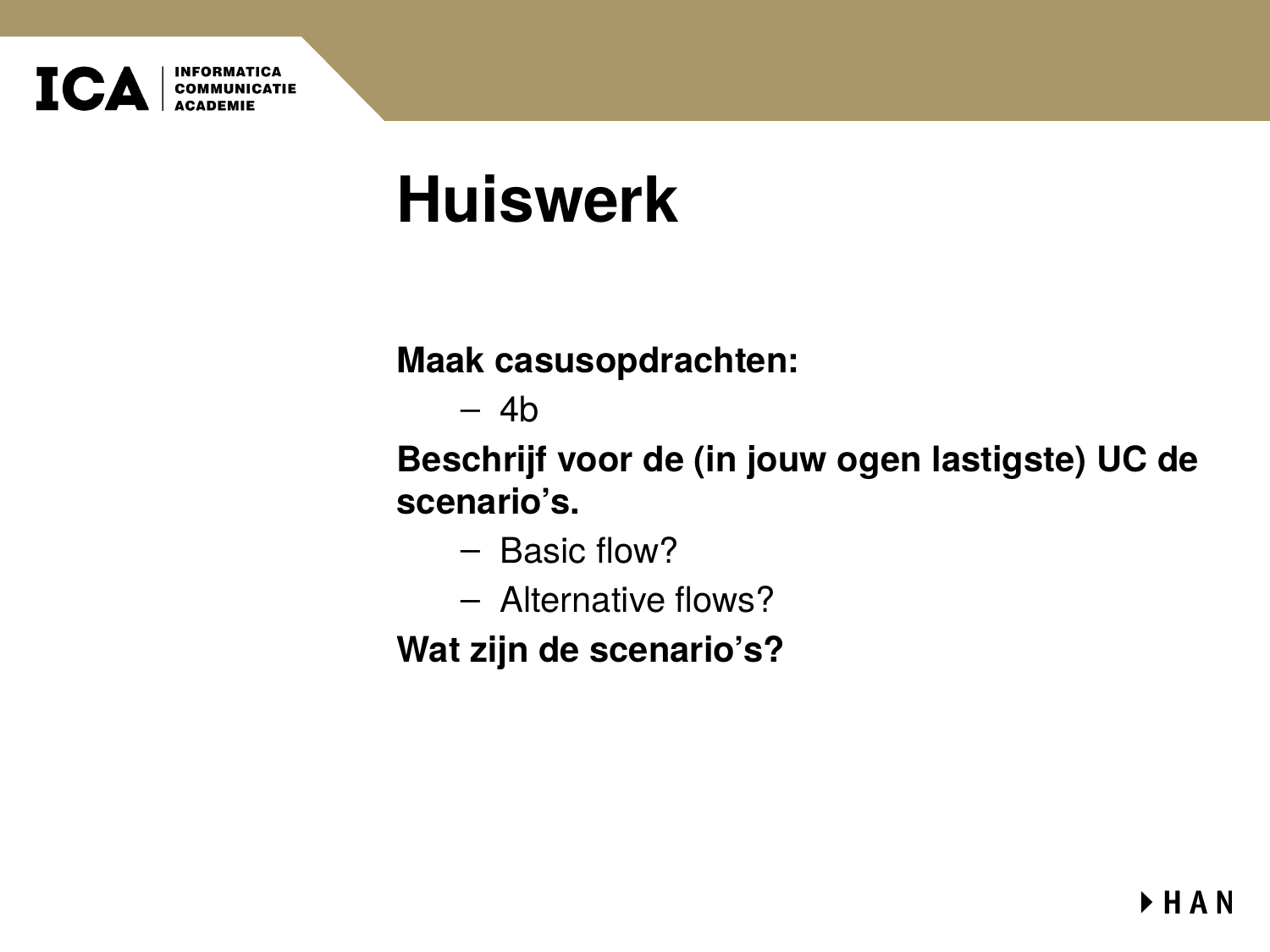

# Huiswerk

Maak casusopdrachten:
4b
Beschrijf voor de (in jouw ogen lastigste) UC de scenario’s.
Basic flow?
Alternative flows?
Wat zijn de scenario’s?